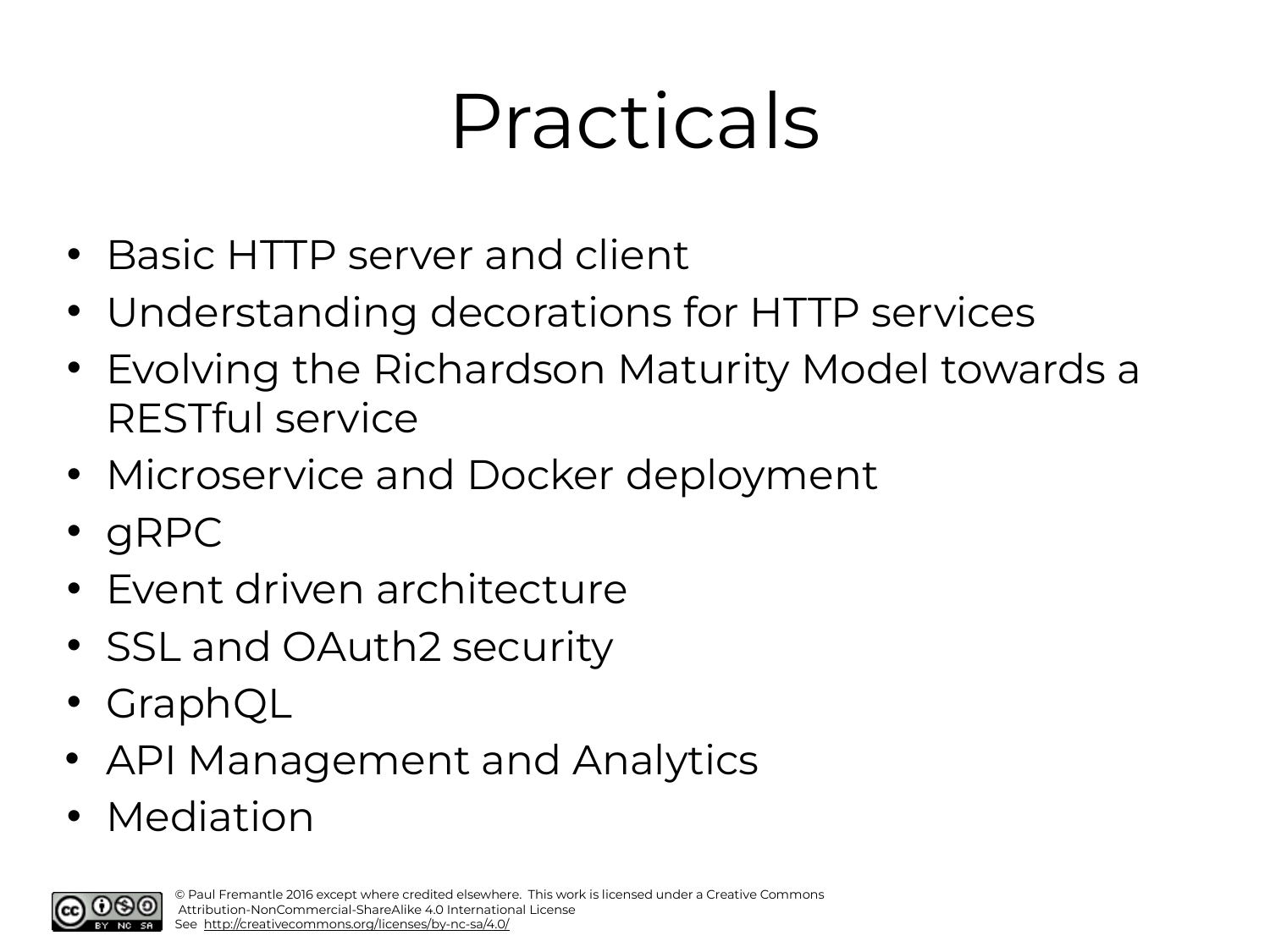

# Practicals
Basic HTTP server and client
Understanding decorations for HTTP services
Evolving the Richardson Maturity Model towards a RESTful service
Microservice and Docker deployment
gRPC
Event driven architecture
SSL and OAuth2 security
GraphQL
API Management and Analytics
Mediation